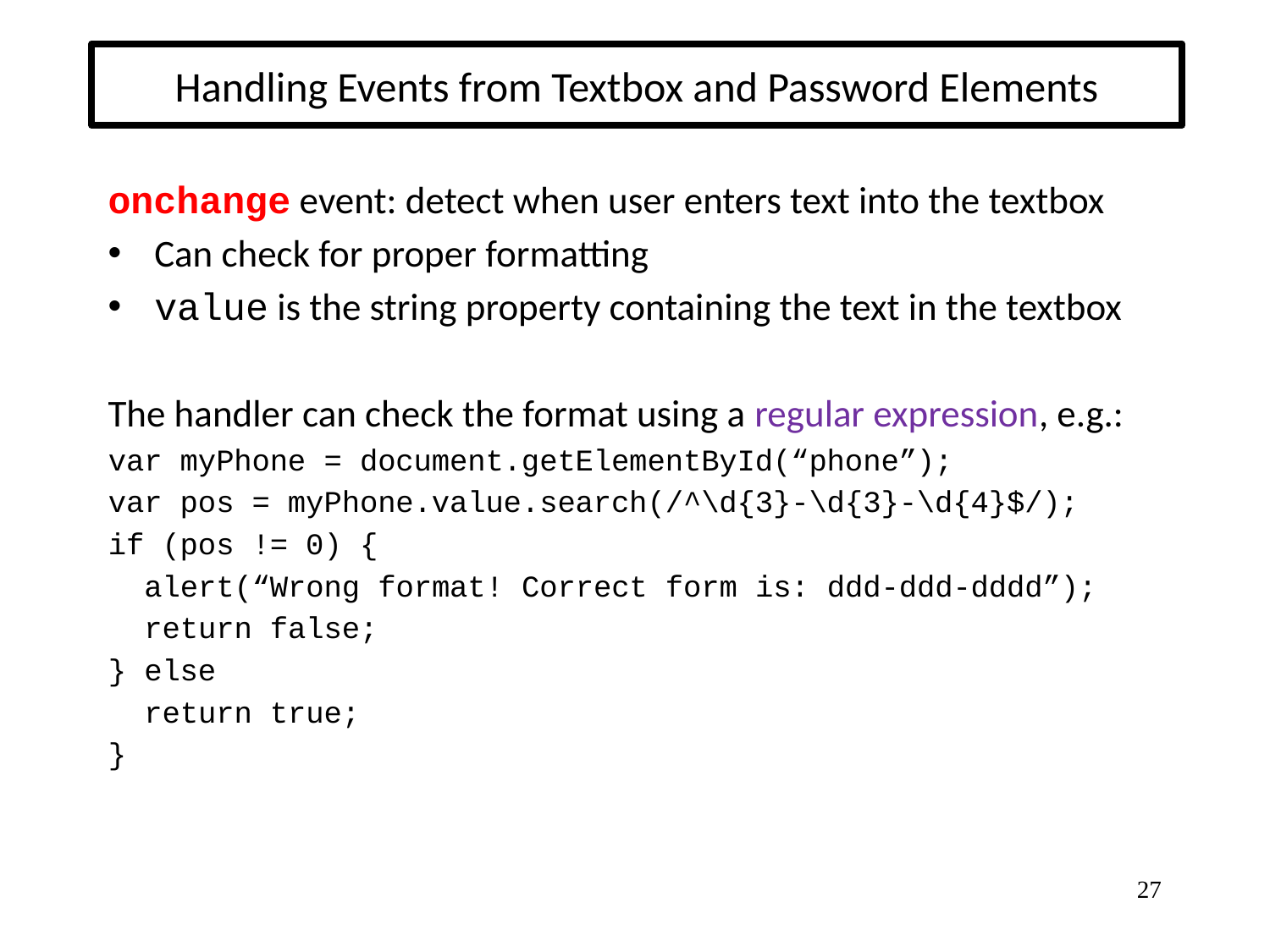

# Handling Events from Textbox and Password Elements
onchange event: detect when user enters text into the textbox
Can check for proper formatting
value is the string property containing the text in the textbox

The handler can check the format using a regular expression, e.g.:
var myPhone = document.getElementById(“phone”);
var pos = myPhone.value.search(/^\d{3}-\d{3}-\d{4}$/);
if (pos != 0) {
  alert(“Wrong format! Correct form is: ddd-ddd-dddd”);
  return false;
} else
  return true;
}

27